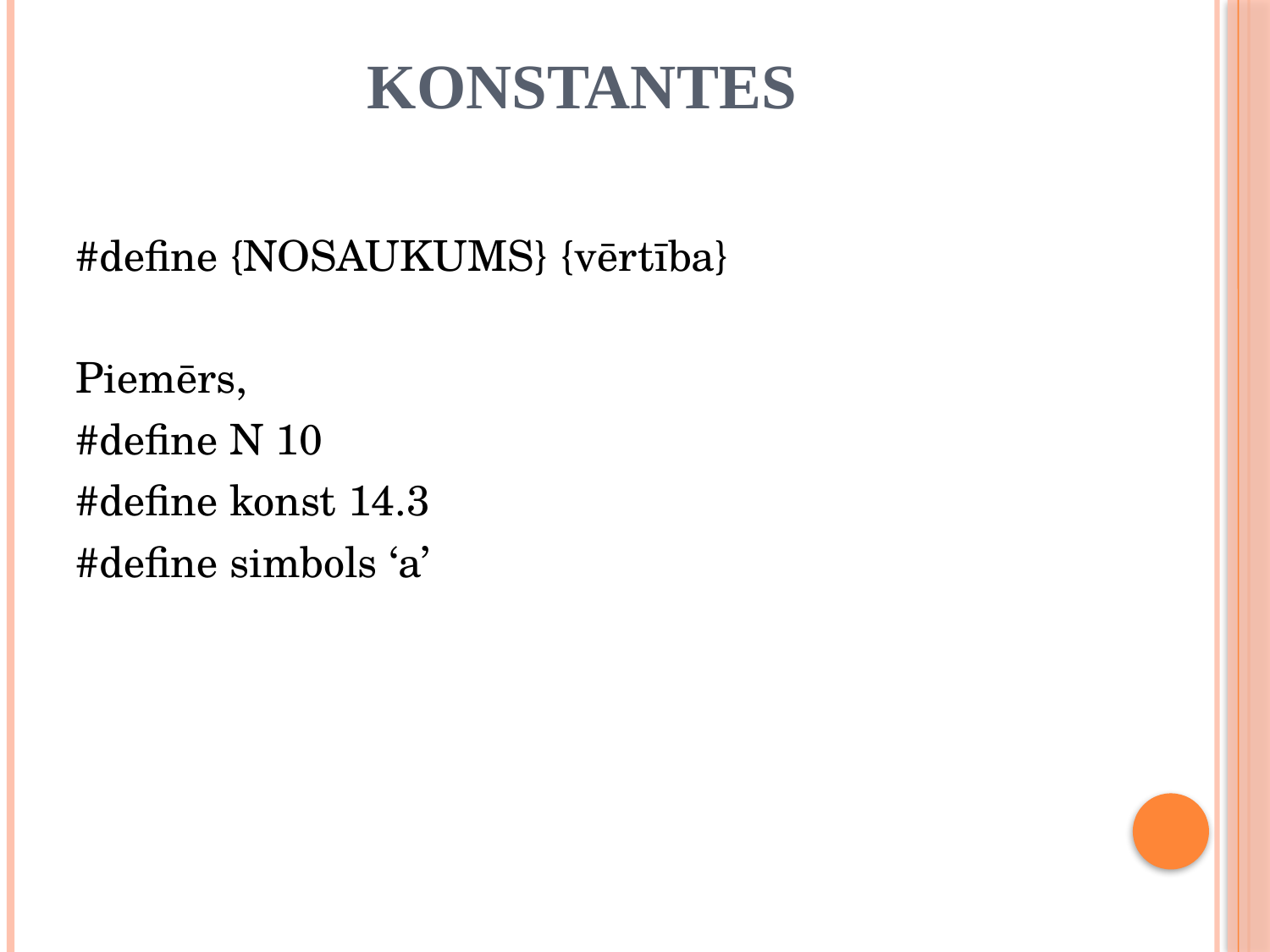

# Konstantes
#define {NOSAUKUMS} {vērtība}

Piemērs,
#define N 10
#define konst 14.3
#define simbols ‘a’